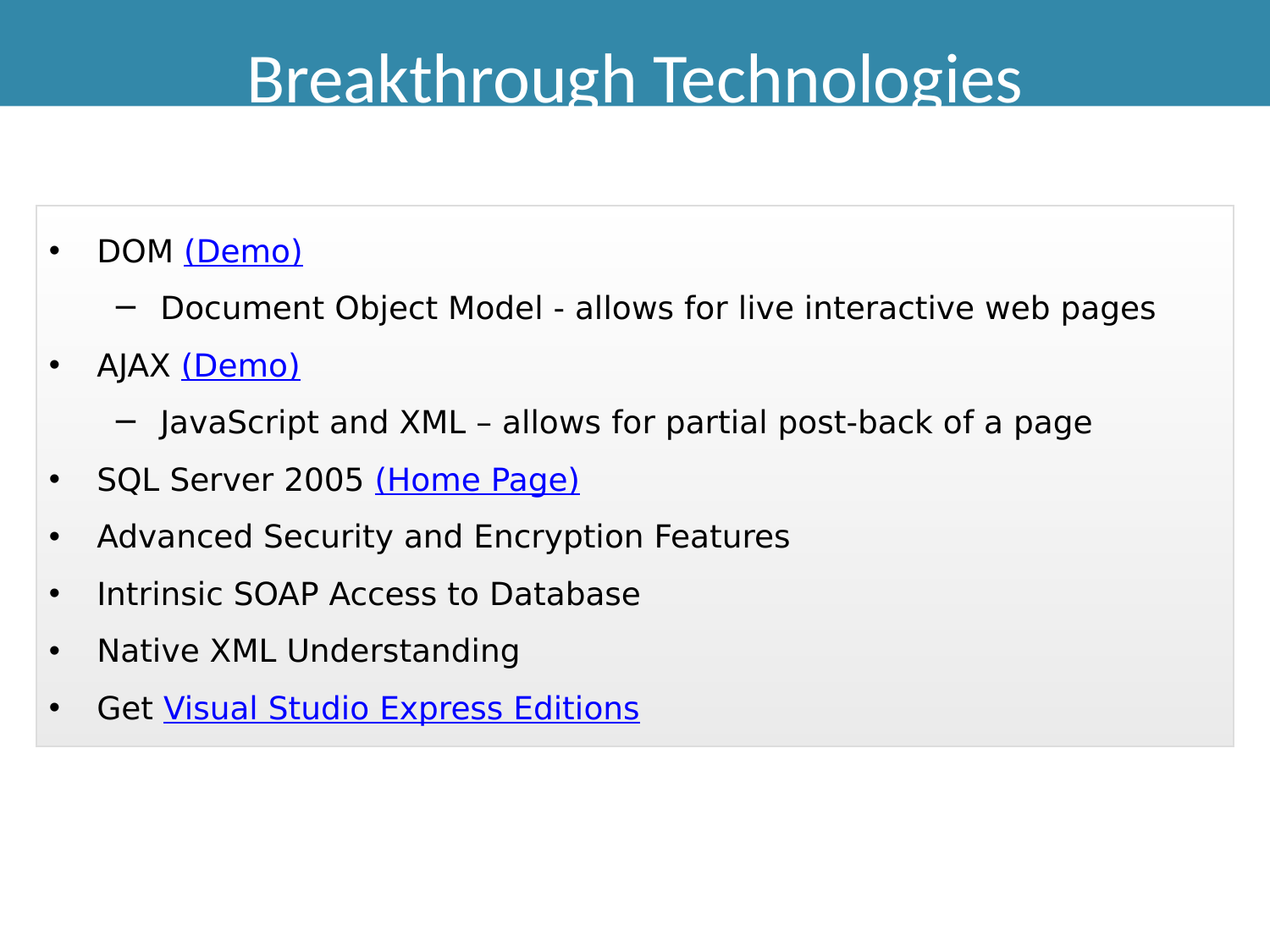

# Breakthrough Technologies
DOM (Demo)
Document Object Model - allows for live interactive web pages
AJAX (Demo)
JavaScript and XML – allows for partial post-back of a page
SQL Server 2005 (Home Page)
Advanced Security and Encryption Features
Intrinsic SOAP Access to Database
Native XML Understanding
Get Visual Studio Express Editions